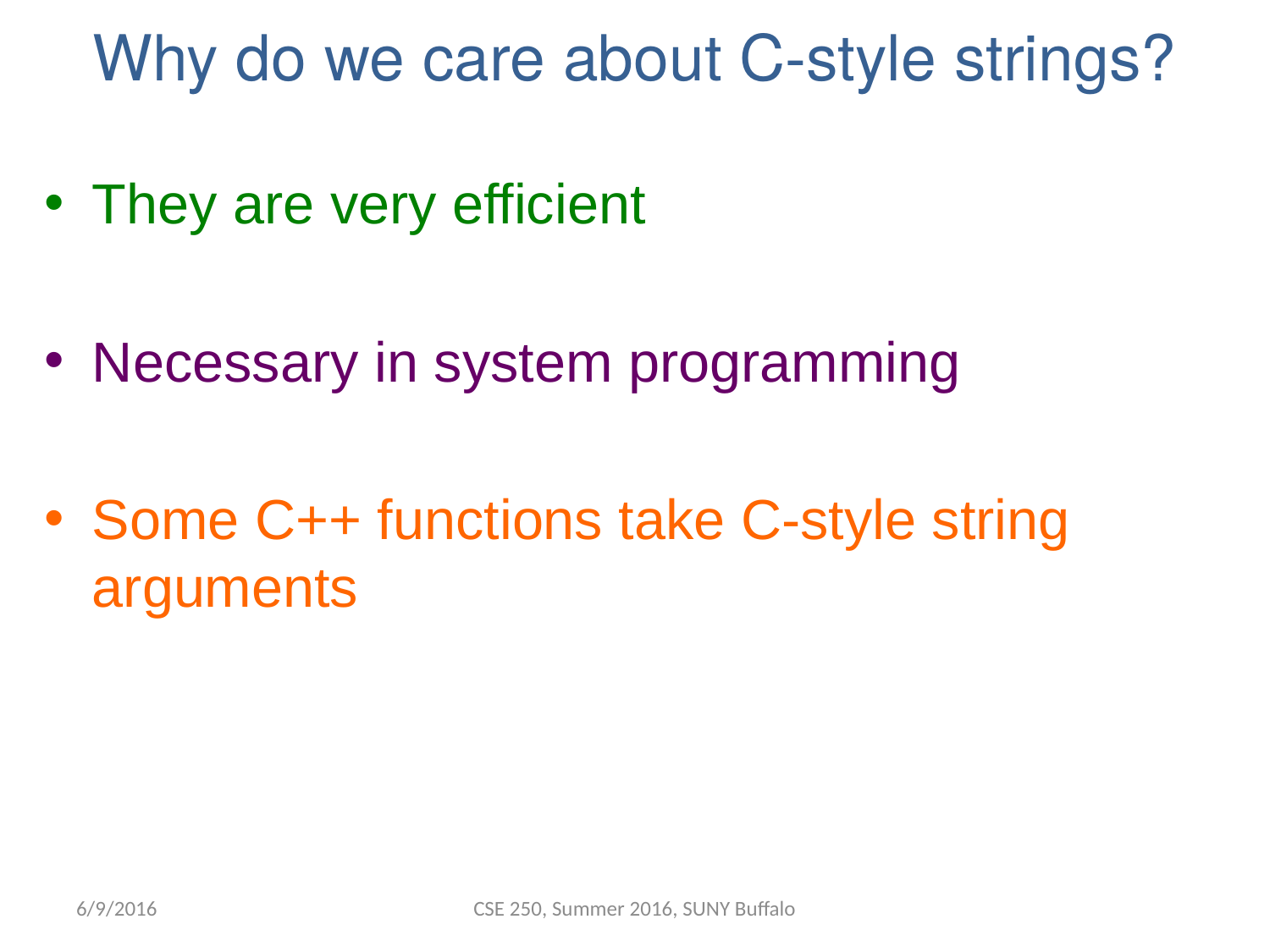

# Why do we care about C-style strings?
They are very efficient

Necessary in system programming

Some C++ functions take C-style string arguments
6/9/2016
CSE 250, Summer 2016, SUNY Buffalo